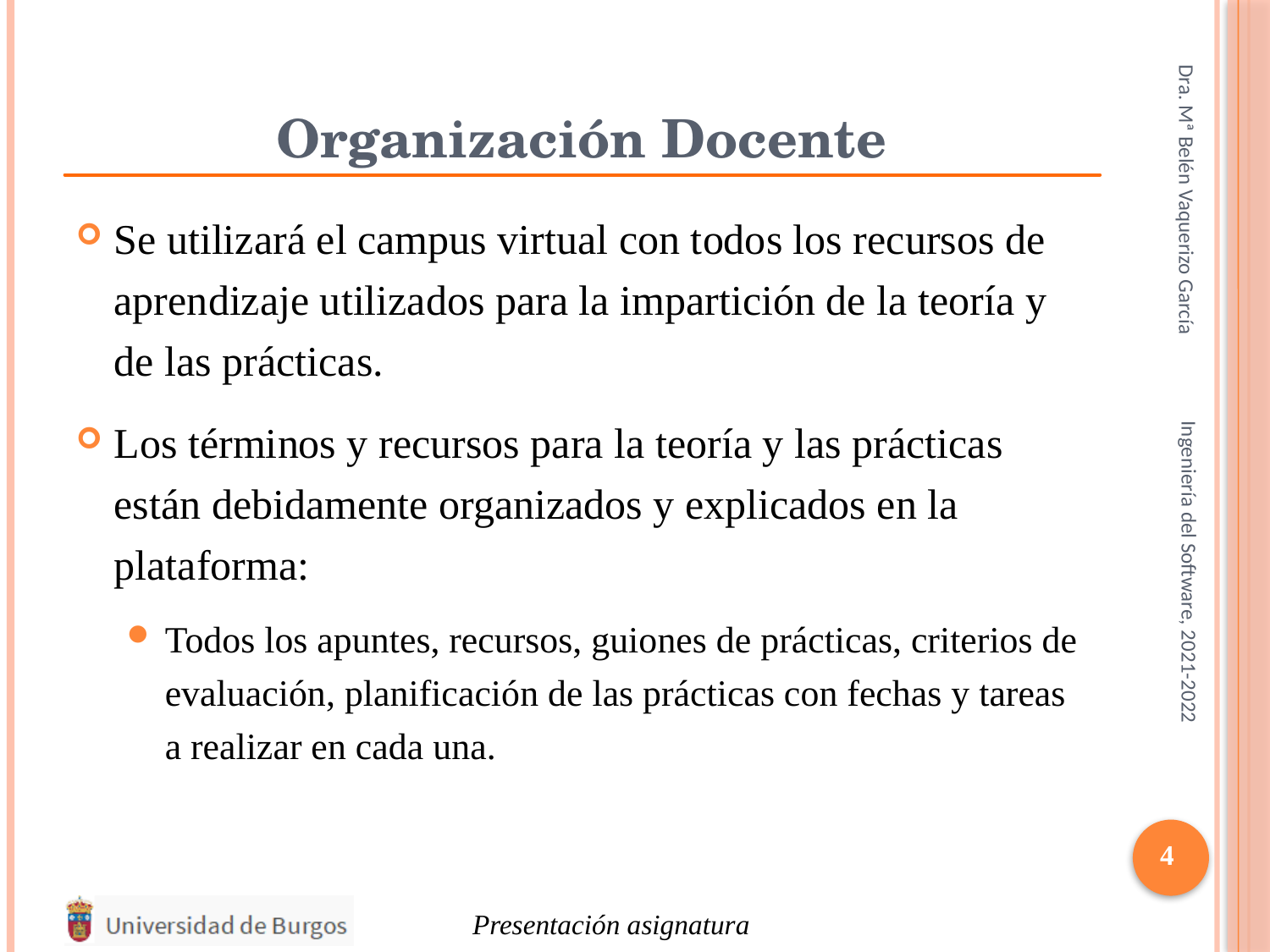

# Organización Docente
Dra. Mª Belén Vaquerizo García
Se utilizará el campus virtual con todos los recursos de aprendizaje utilizados para la impartición de la teoría y de las prácticas.
Los términos y recursos para la teoría y las prácticas están debidamente organizados y explicados en la plataforma:
Todos los apuntes, recursos, guiones de prácticas, criterios de evaluación, planificación de las prácticas con fechas y tareas a realizar en cada una.
Ingeniería del Software, 2021-2022
4